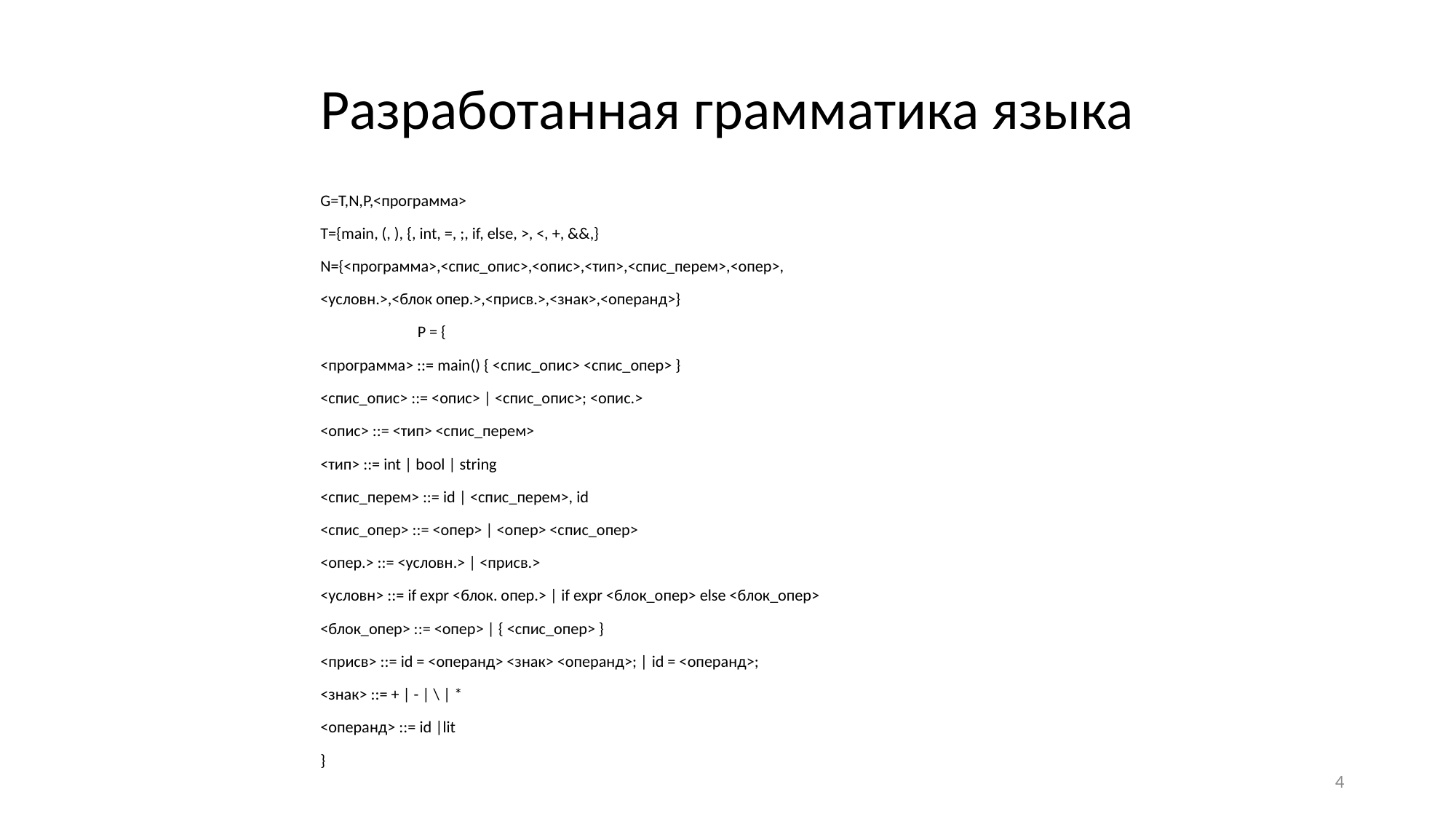

# Разработанная грамматика языка
G=T,N,P,<программа>
Т={main, (, ), {, int, =, ;, if, else, >, <, +, &&,}
N={<программа>,<спис_опис>,<опис>,<тип>,<спис_перем>,<опер>,
<условн.>,<блок опер.>,<присв.>,<знак>,<операнд>}
	P = {
<программа> ::= main() { <спис_опис> <спис_опер> }
<спис_опис> ::= <опис> | <спис_опис>; <опис.>
<опис> ::= <тип> <спис_перем>
<тип> ::= int | bool | string
<спис_перем> ::= id | <спис_перем>, id
<спис_опер> ::= <опер> | <опер> <спис_опер>
<опер.> ::= <условн.> | <присв.>
<условн> ::= if expr <блок. опер.> | if expr <блок_опер> else <блок_опер>
<блок_опер> ::= <опер> | { <спис_опер> }
<присв> ::= id = <операнд> <знак> <операнд>; | id = <операнд>;
<знак> ::= + | - | \ | *
<операнд> ::= id |lit
}
4